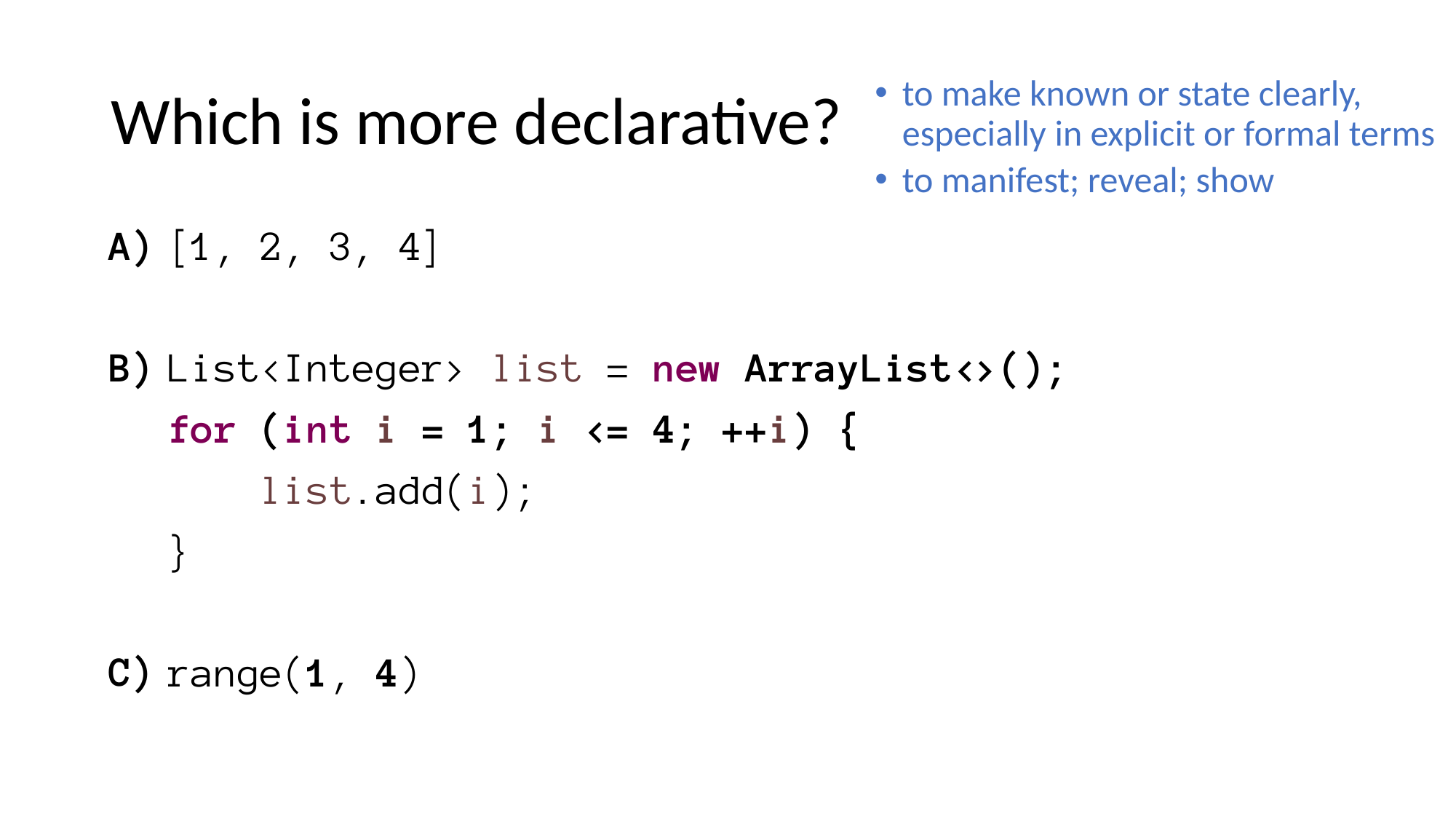

# Which is more declarative?
to make known or state clearly, especially in explicit or formal terms
to manifest; reveal; show

A)

B)

C)
[1, 2, 3, 4]

List<Integer> list = new ArrayList<>();
for (int i = 1; i <= 4; ++i) {
    list.add(i);
}

range(1, 4)